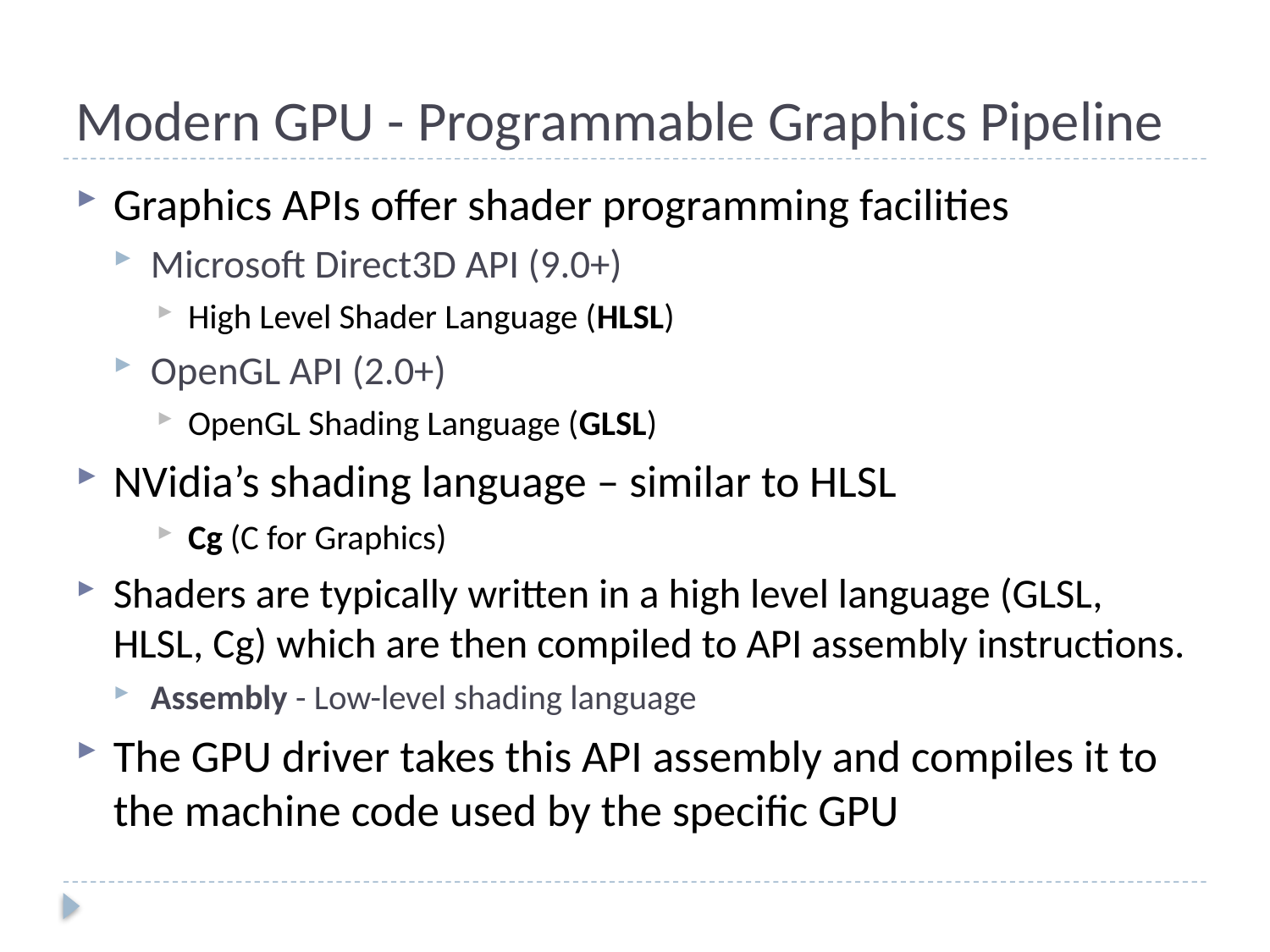

# Modern GPU - Programmable Graphics Pipeline
Graphics APIs offer shader programming facilities
Microsoft Direct3D API (9.0+)
High Level Shader Language (HLSL)
OpenGL API (2.0+)
OpenGL Shading Language (GLSL)
NVidia’s shading language – similar to HLSL
Cg (C for Graphics)
Shaders are typically written in a high level language (GLSL, HLSL, Cg) which are then compiled to API assembly instructions.
Assembly - Low-level shading language
The GPU driver takes this API assembly and compiles it to the machine code used by the specific GPU